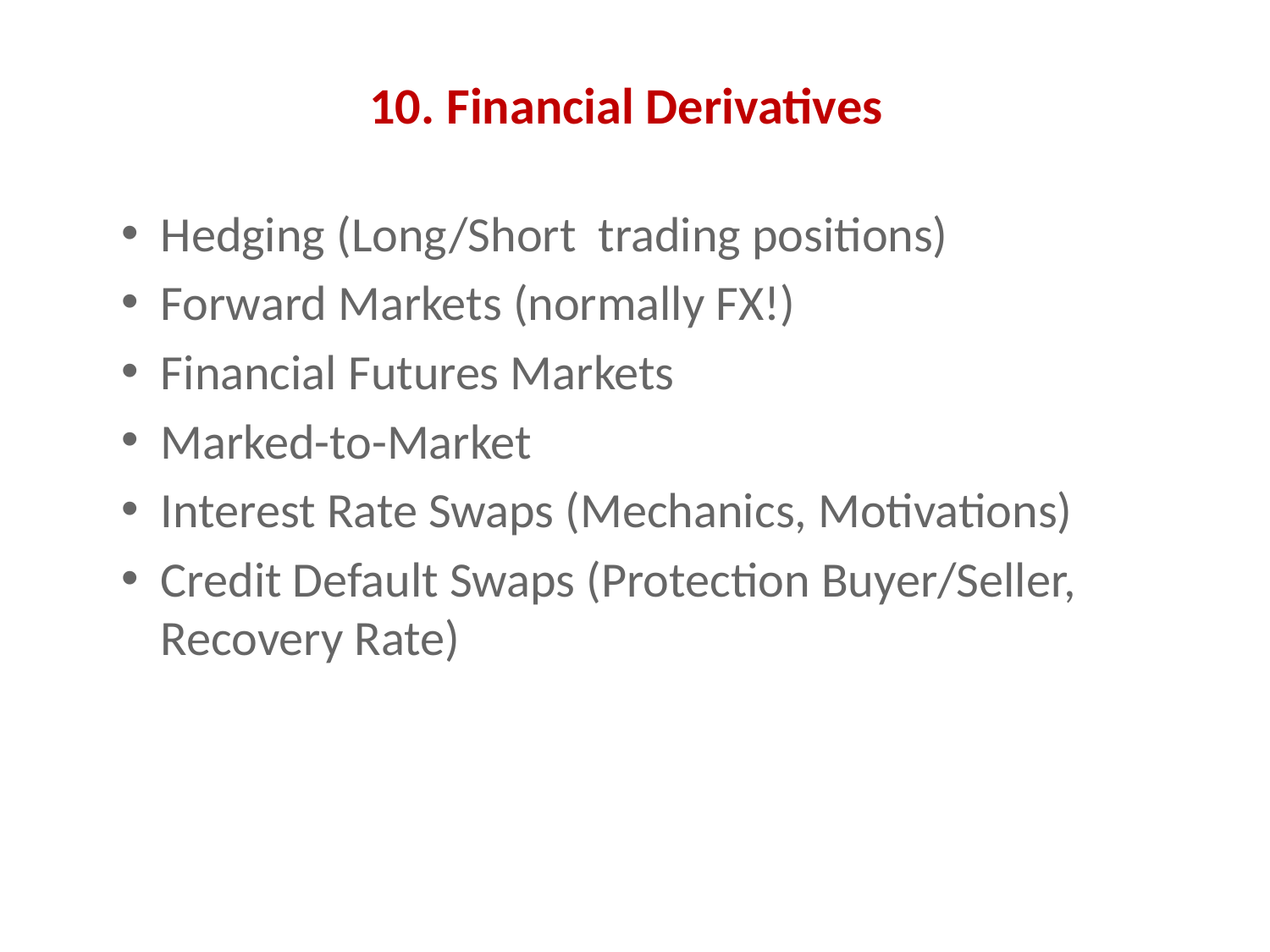

# 10. Financial Derivatives
Hedging (Long/Short  trading positions)
Forward Markets (normally FX!)
Financial Futures Markets
Marked-to-Market
Interest Rate Swaps (Mechanics, Motivations)
Credit Default Swaps (Protection Buyer/Seller, Recovery Rate)